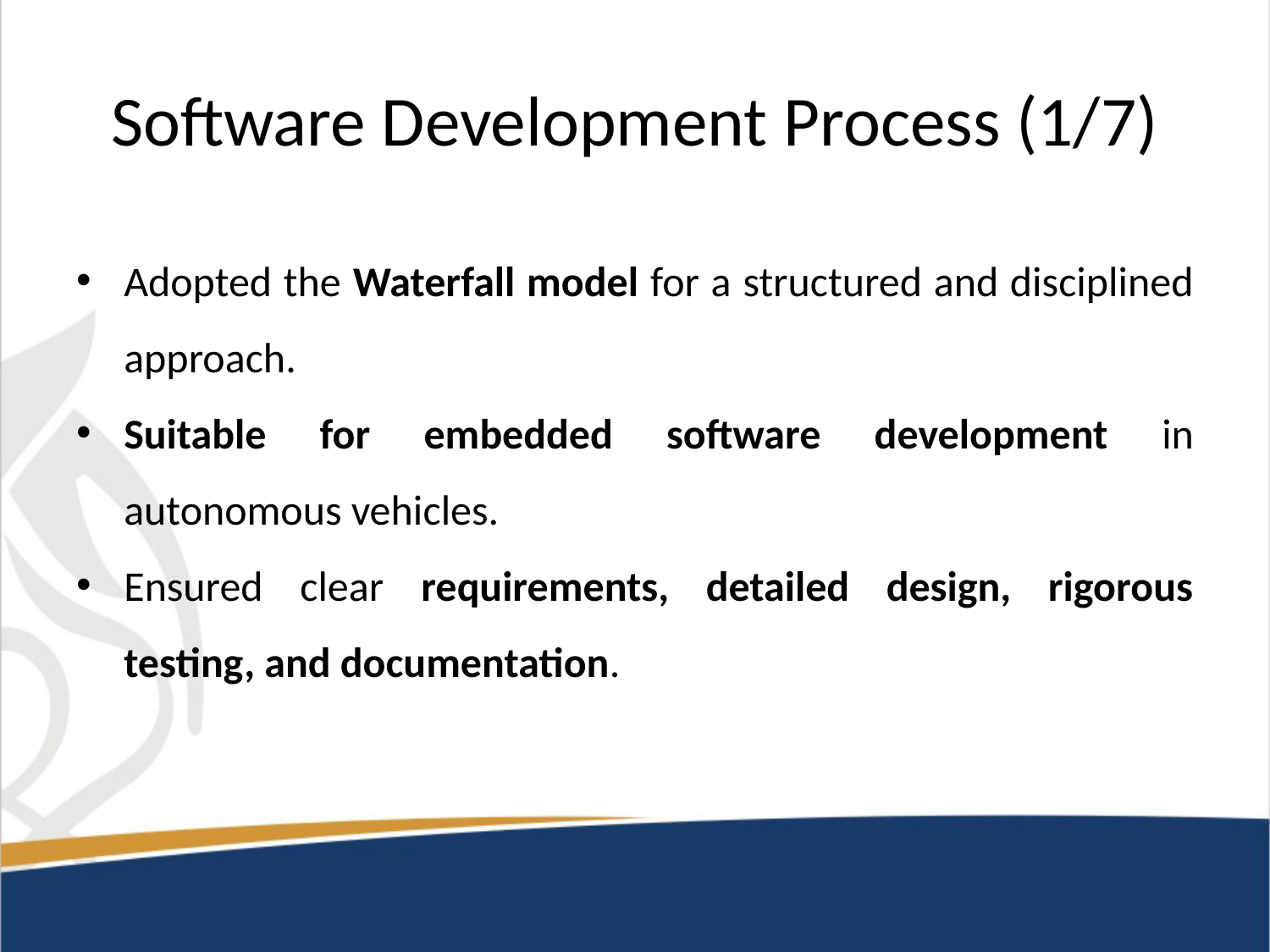

# Software Development Process (1/7)
Adopted the Waterfall model for a structured and disciplined approach.
Suitable for embedded software development in autonomous vehicles.
Ensured clear requirements, detailed design, rigorous testing, and documentation.